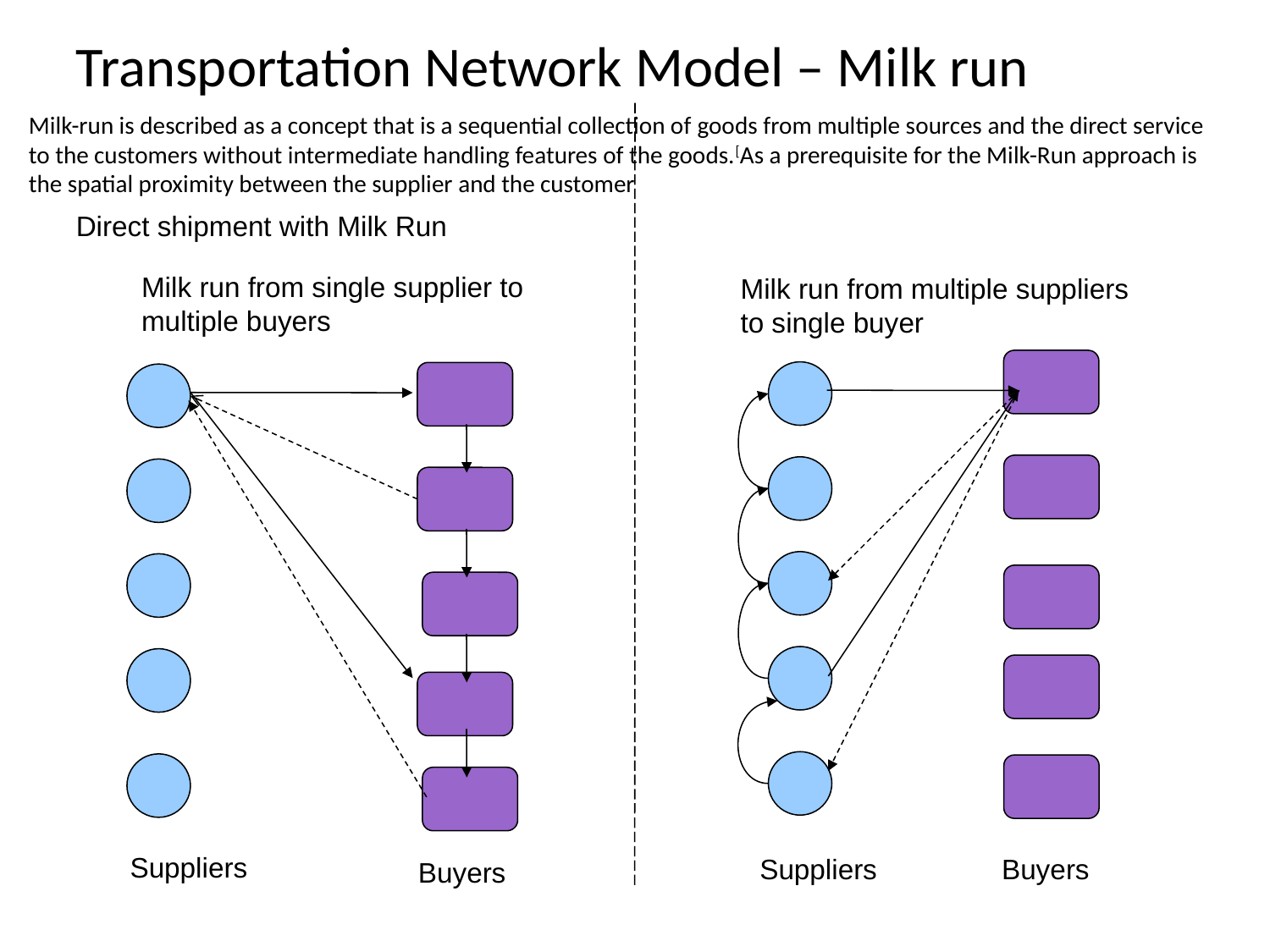

Transportation Network Model – Milk run
Milk-run is described as a concept that is a sequential collection of goods from multiple sources and the direct service to the customers without intermediate handling features of the goods.[As a prerequisite for the Milk-Run approach is the spatial proximity between the supplier and the customer
Direct shipment with Milk Run
Milk run from single supplier to multiple buyers

Suppliers
Buyers
Milk run from multiple suppliers to single buyer

Suppliers
Buyers